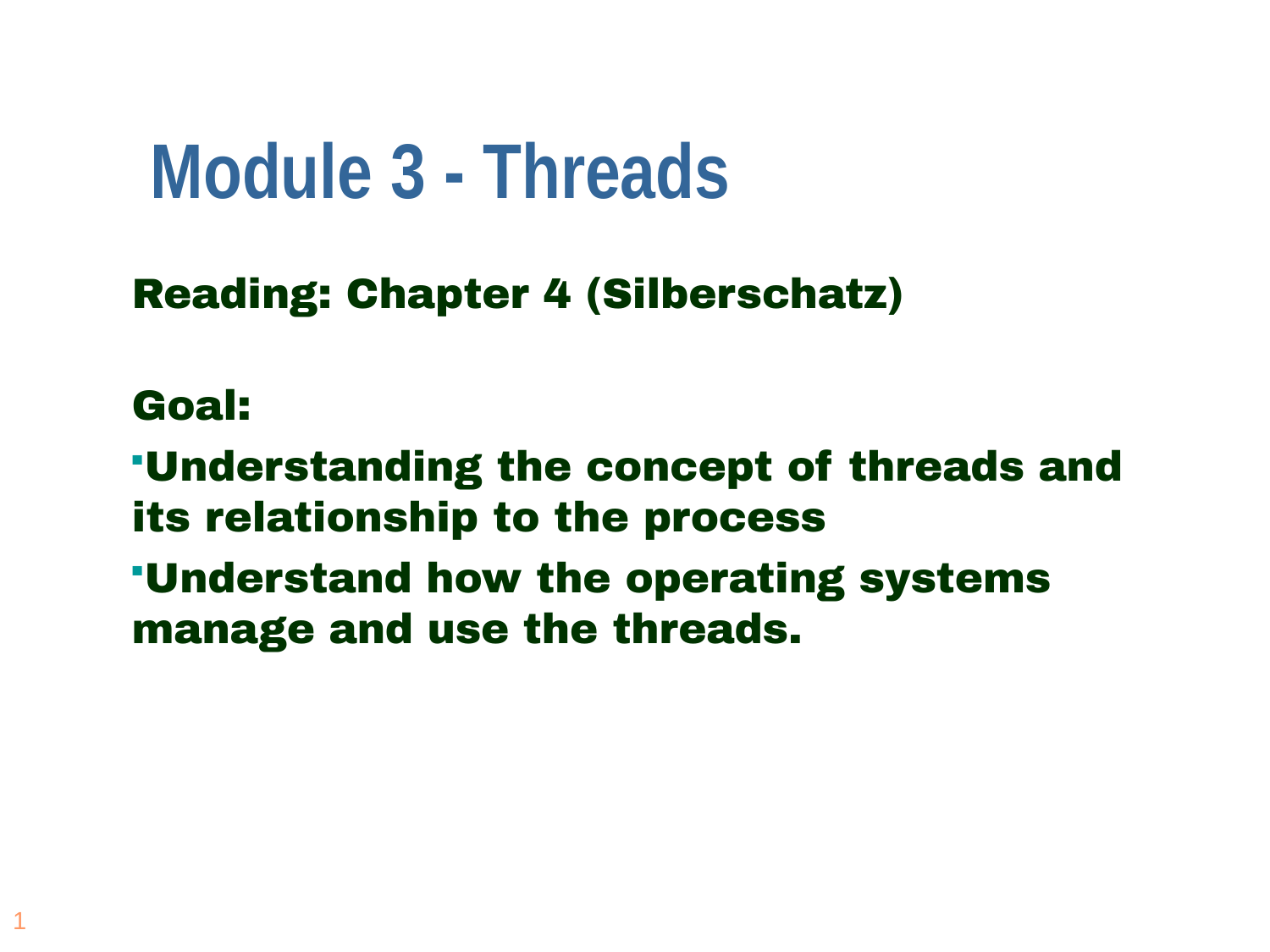

# Module 3 - Threads
Reading: Chapter 4 (Silberschatz)

Goal:
Understanding the concept of threads and  its relationship to the process
Understand how the operating systems  manage and use the threads.
1